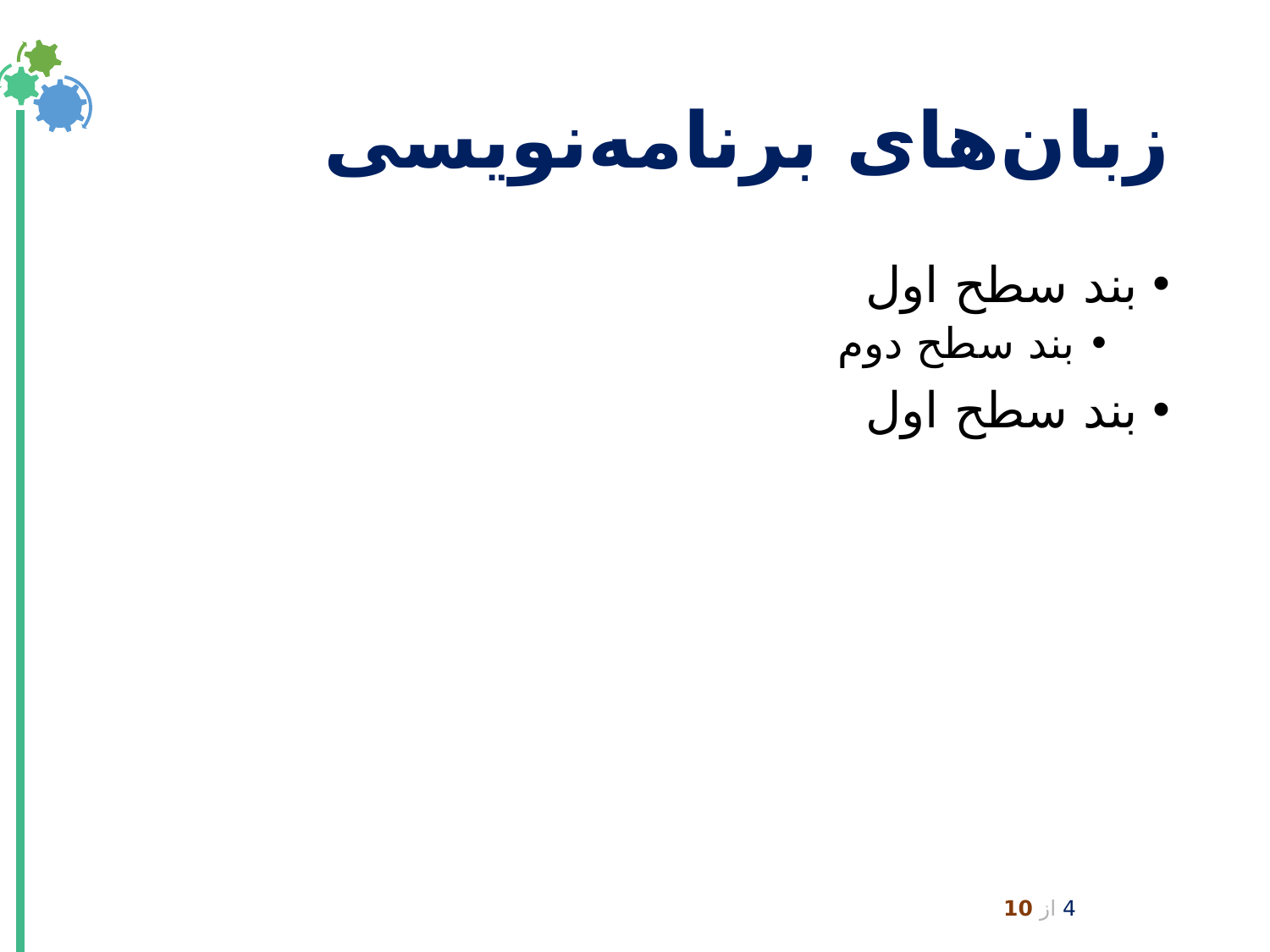

# زبان‌های برنامه‌نویسی
بند سطح اول
بند سطح دوم
بند سطح اول

4 از 10